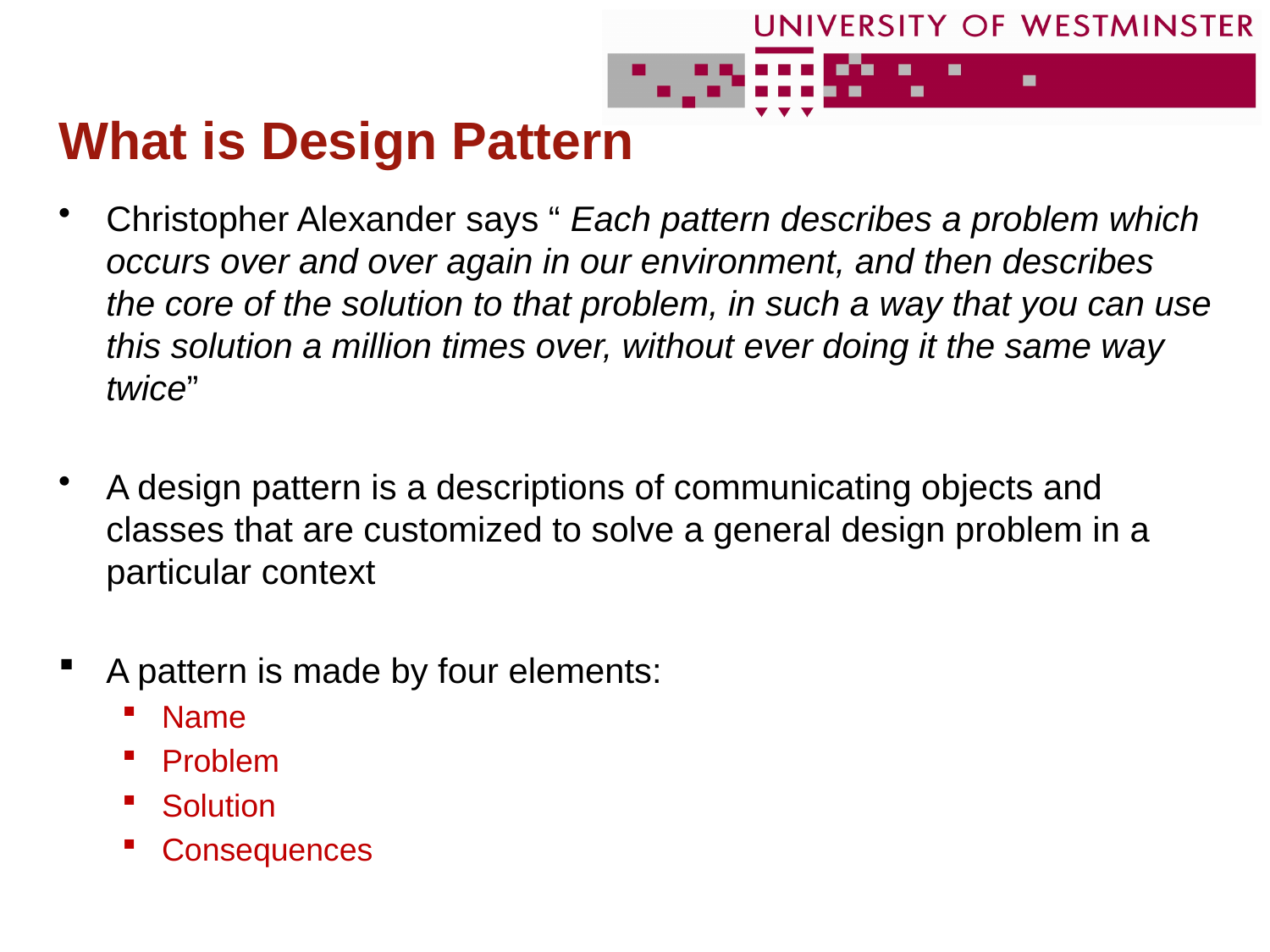

# What is Design Pattern
Christopher Alexander says “ Each pattern describes a problem which occurs over and over again in our environment, and then describes the core of the solution to that problem, in such a way that you can use this solution a million times over, without ever doing it the same way twice”

A design pattern is a descriptions of communicating objects and classes that are customized to solve a general design problem in a particular context

A pattern is made by four elements:
Name
Problem
Solution
Consequences